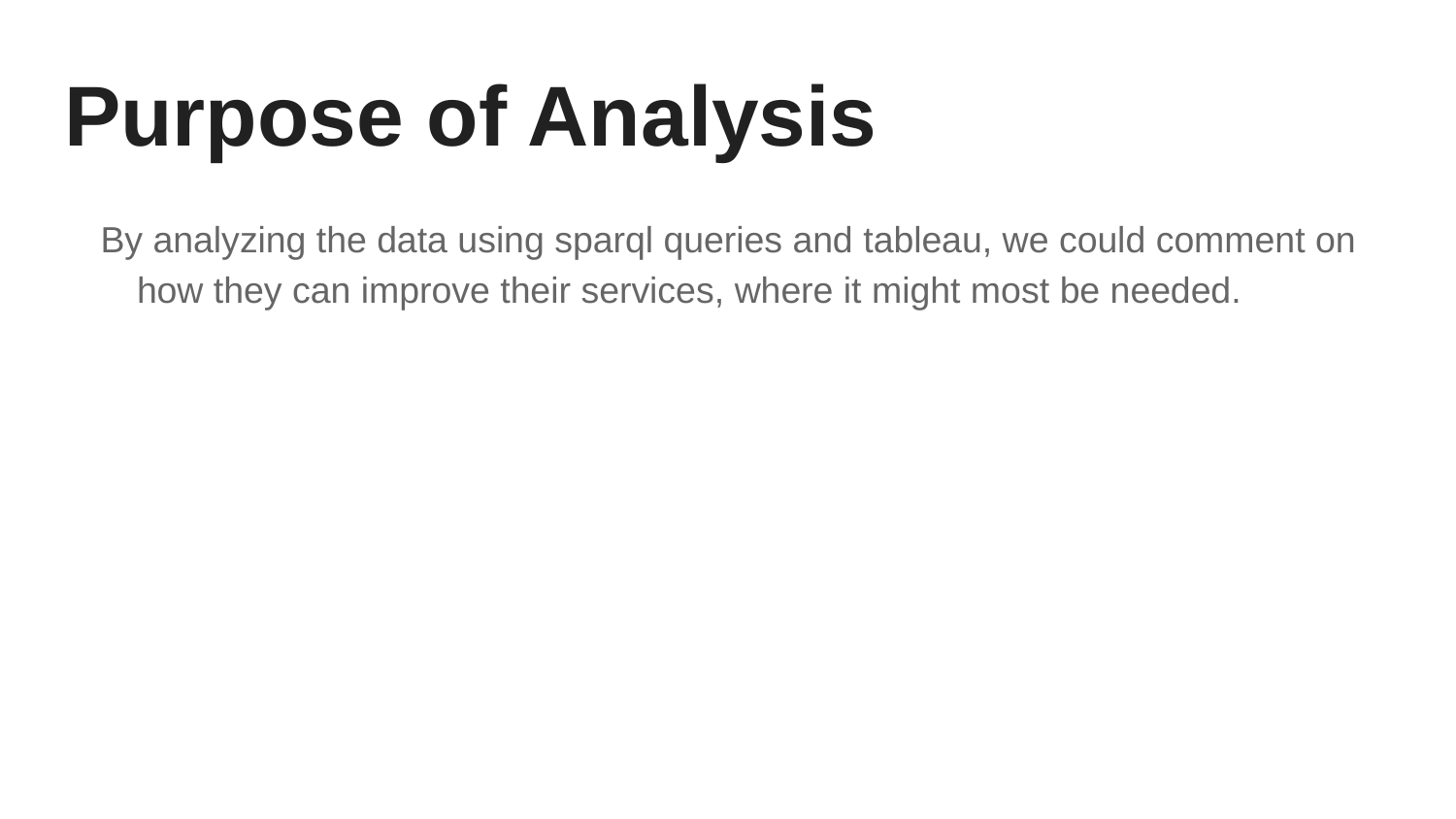

# Purpose of Analysis
By analyzing the data using sparql queries and tableau, we could comment on how they can improve their services, where it might most be needed.